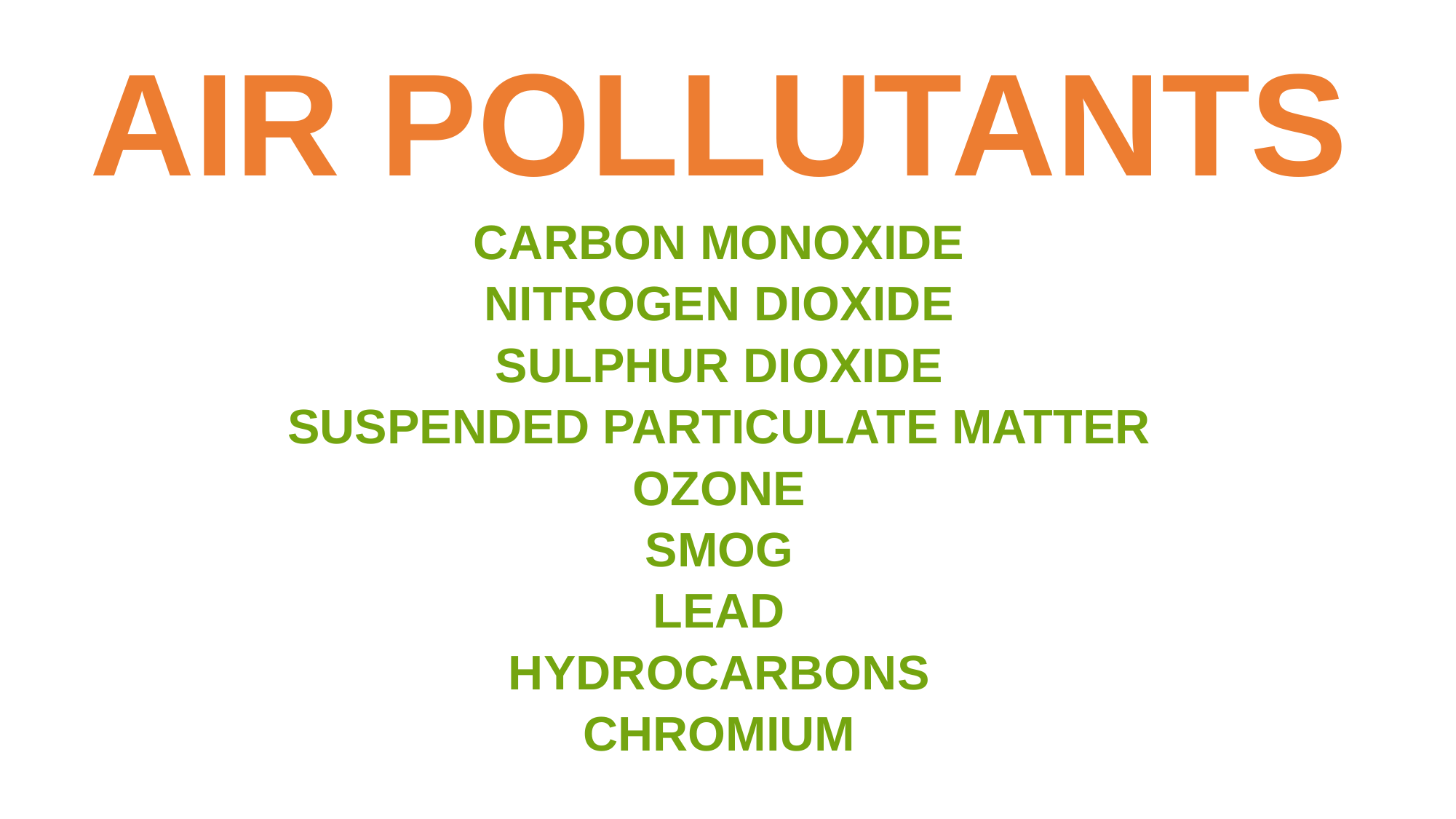

AIR POLLUTANTS
CARBON MONOXIDE
NITROGEN DIOXIDE
SULPHUR DIOXIDE
SUSPENDED PARTICULATE MATTER
OZONE
SMOG
LEAD
HYDROCARBONS
CHROMIUM